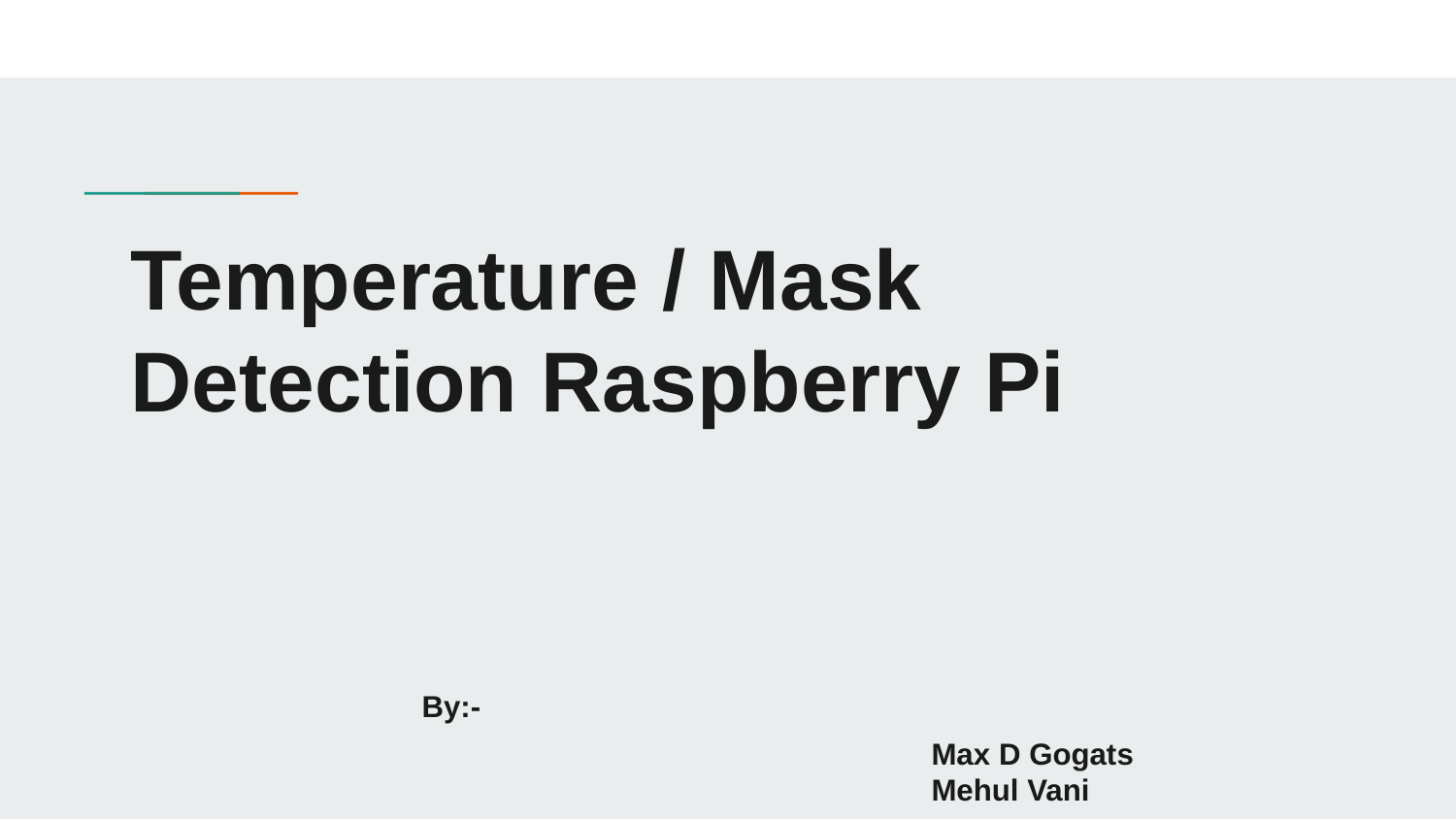

# Temperature / Mask Detection Raspberry Pi

										By:-
Max D Gogats
Mehul Vani